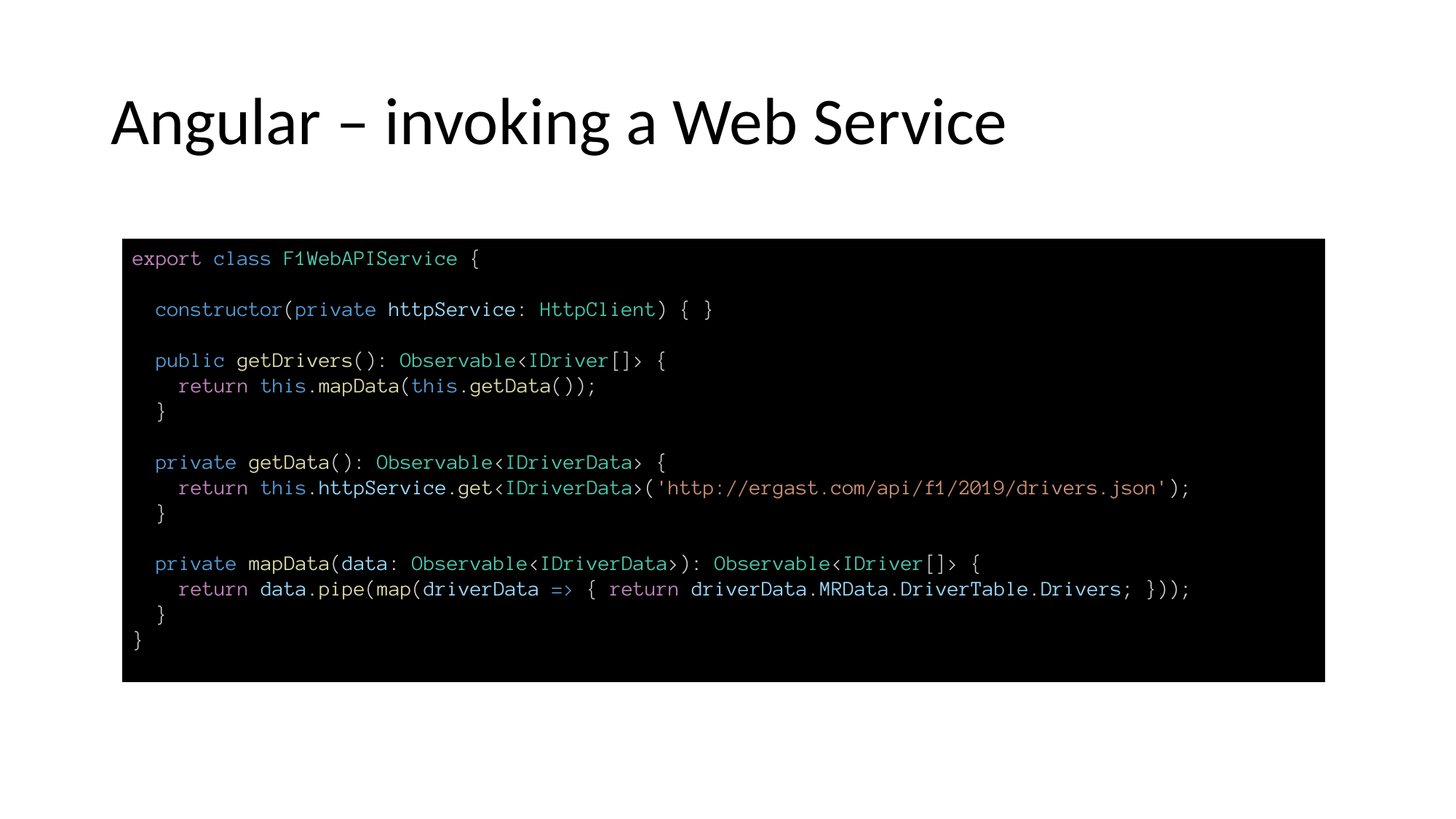

# Angular – invoking a Web Service
export class F1WebAPIService {
  constructor(private httpService: HttpClient) { }
  public getDrivers(): Observable<IDriver[]> {
    return this.mapData(this.getData());
  }

  private getData(): Observable<IDriverData> {
    return this.httpService.get<IDriverData>('http://ergast.com/api/f1/2019/drivers.json');
  }
  private mapData(data: Observable<IDriverData>): Observable<IDriver[]> {
    return data.pipe(map(driverData => { return driverData.MRData.DriverTable.Drivers; }));
  }
}